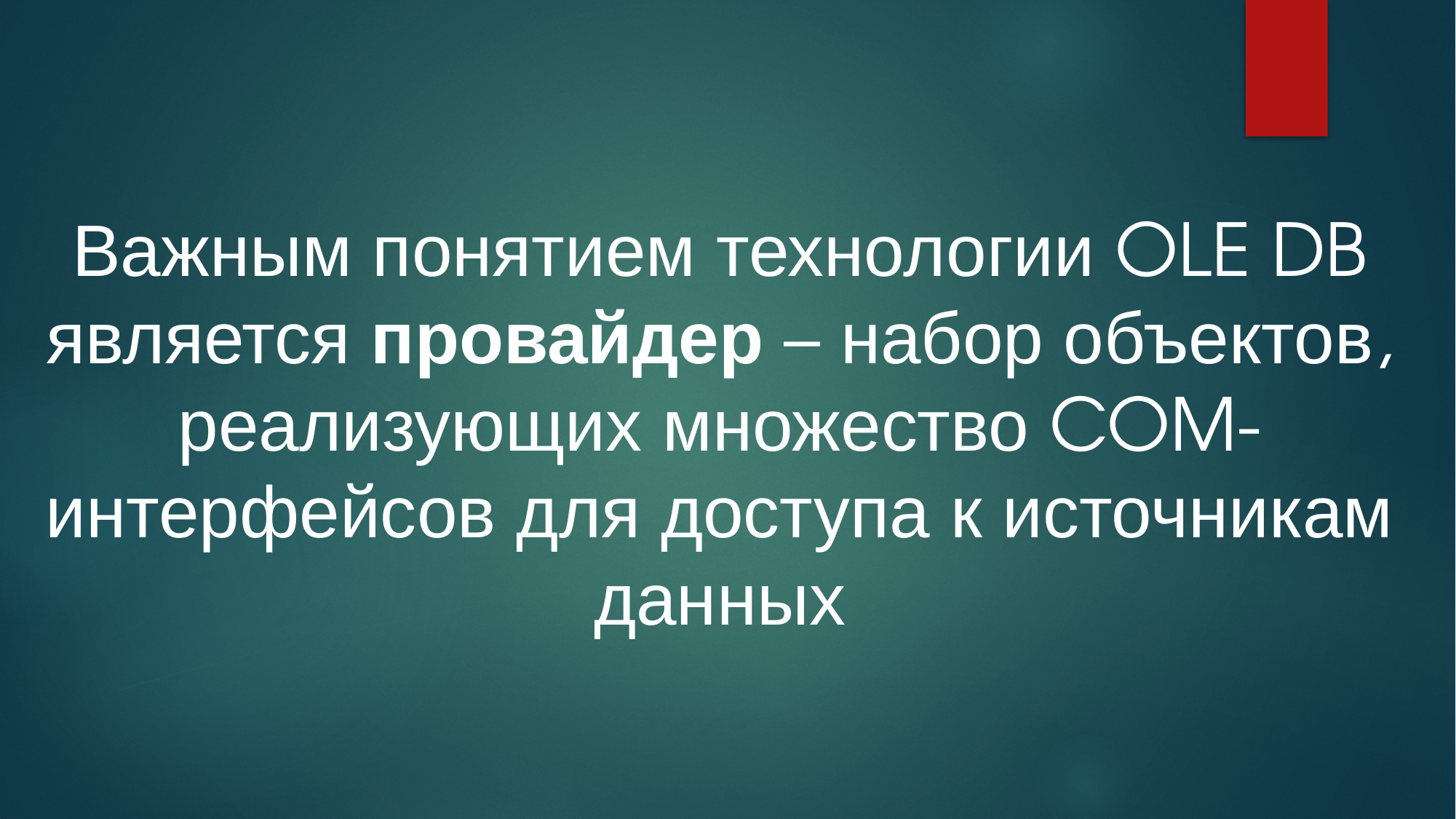

Важным понятием технологии OLE DB является провайдер – набор объектов, реализующих множество COM-интерфейсов для доступа к источникам данных